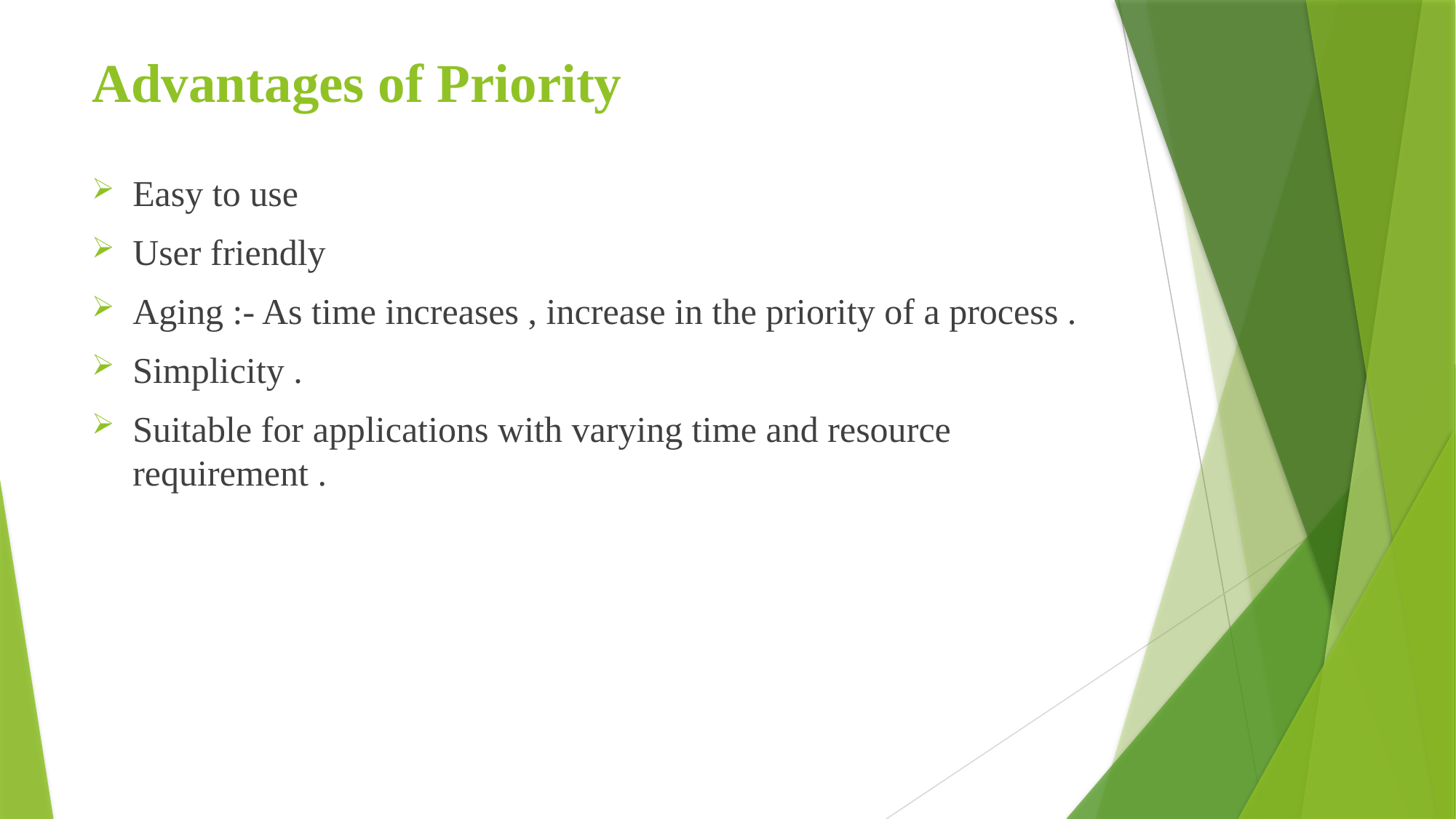

# Advantages of Priority
Easy to use
User friendly
Aging :- As time increases , increase in the priority of a process .
Simplicity .
Suitable for applications with varying time and resource requirement .